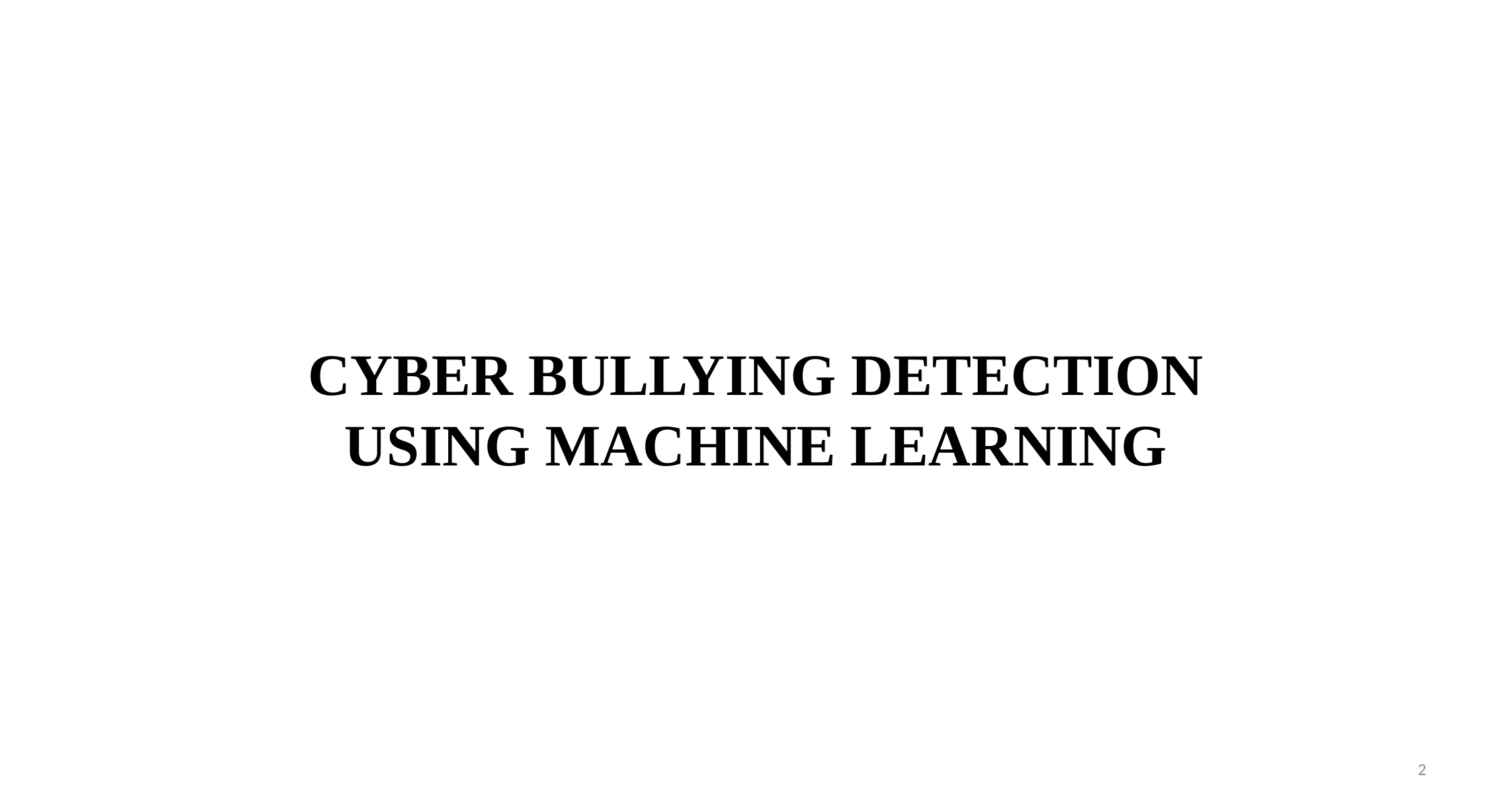

# CYBER BULLYING DETECTION USING MACHINE LEARNING
2